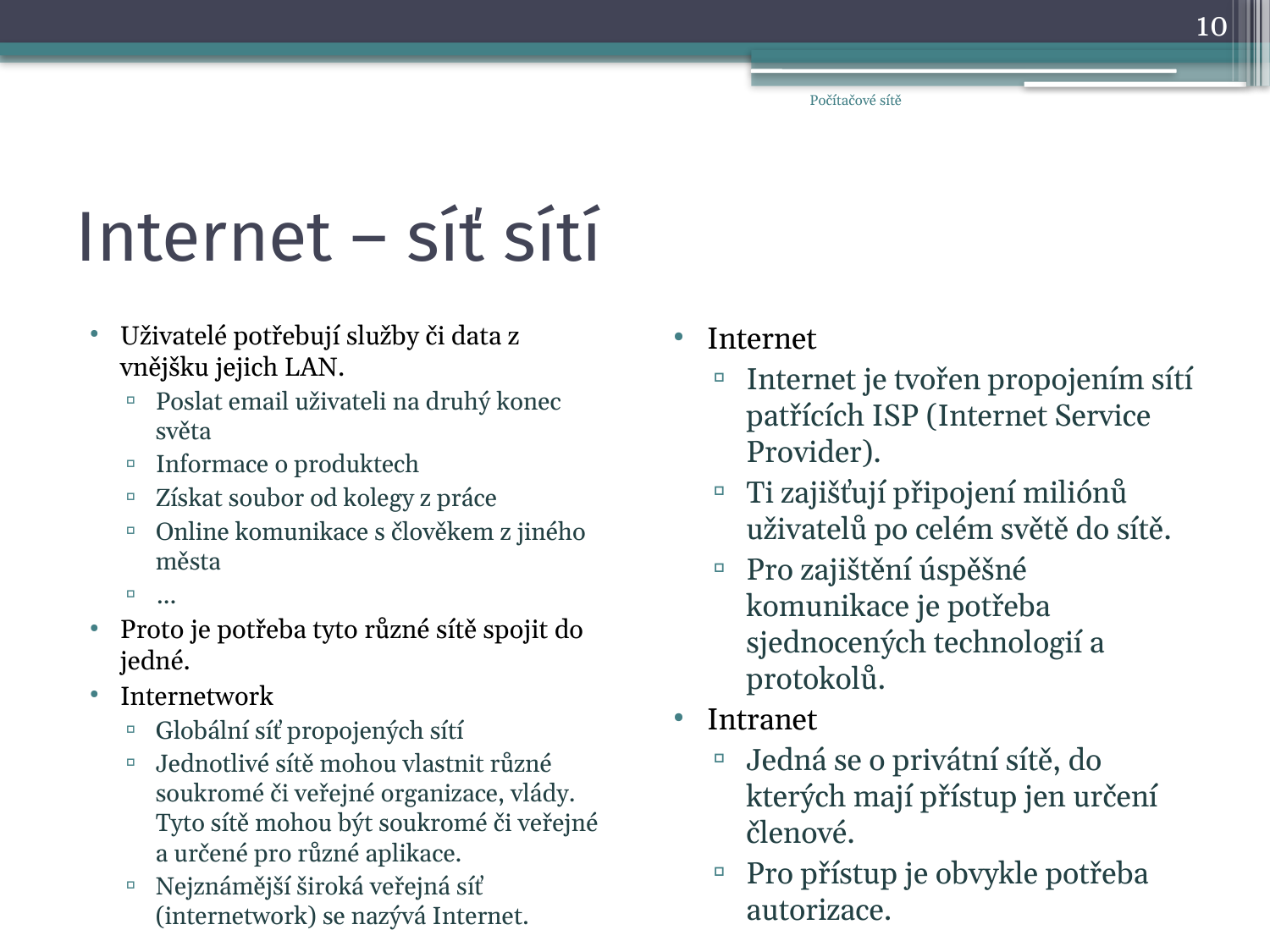

10
Počítačové sítě
# Internet – síť sítí
Uživatelé potřebují služby či data z vnějšku jejich LAN.
Poslat email uživateli na druhý konec světa
Informace o produktech
Získat soubor od kolegy z práce
Online komunikace s člověkem z jiného města
…
Proto je potřeba tyto různé sítě spojit do jedné.
Internetwork
Globální síť propojených sítí
Jednotlivé sítě mohou vlastnit různé soukromé či veřejné organizace, vlády. Tyto sítě mohou být soukromé či veřejné a určené pro různé aplikace.
Nejznámější široká veřejná síť (internetwork) se nazývá Internet.
Internet
Internet je tvořen propojením sítí patřících ISP (Internet Service Provider).
Ti zajišťují připojení miliónů uživatelů po celém světě do sítě.
Pro zajištění úspěšné komunikace je potřeba sjednocených technologií a protokolů.
Intranet
Jedná se o privátní sítě, do kterých mají přístup jen určení členové.
Pro přístup je obvykle potřeba autorizace.